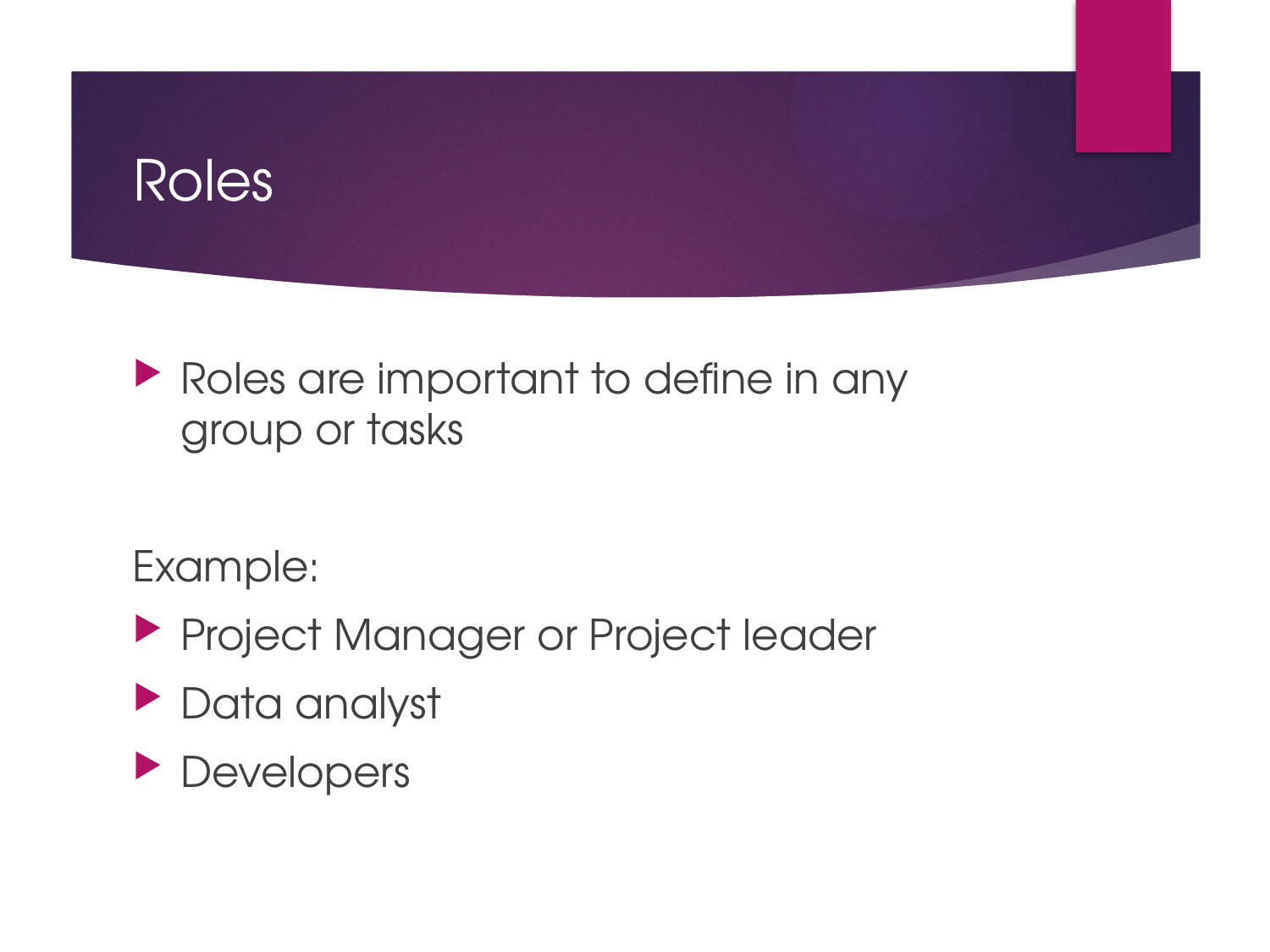

# Roles
Roles are important to define in any group or tasks

Example:
Project Manager or Project leader
Data analyst
Developers